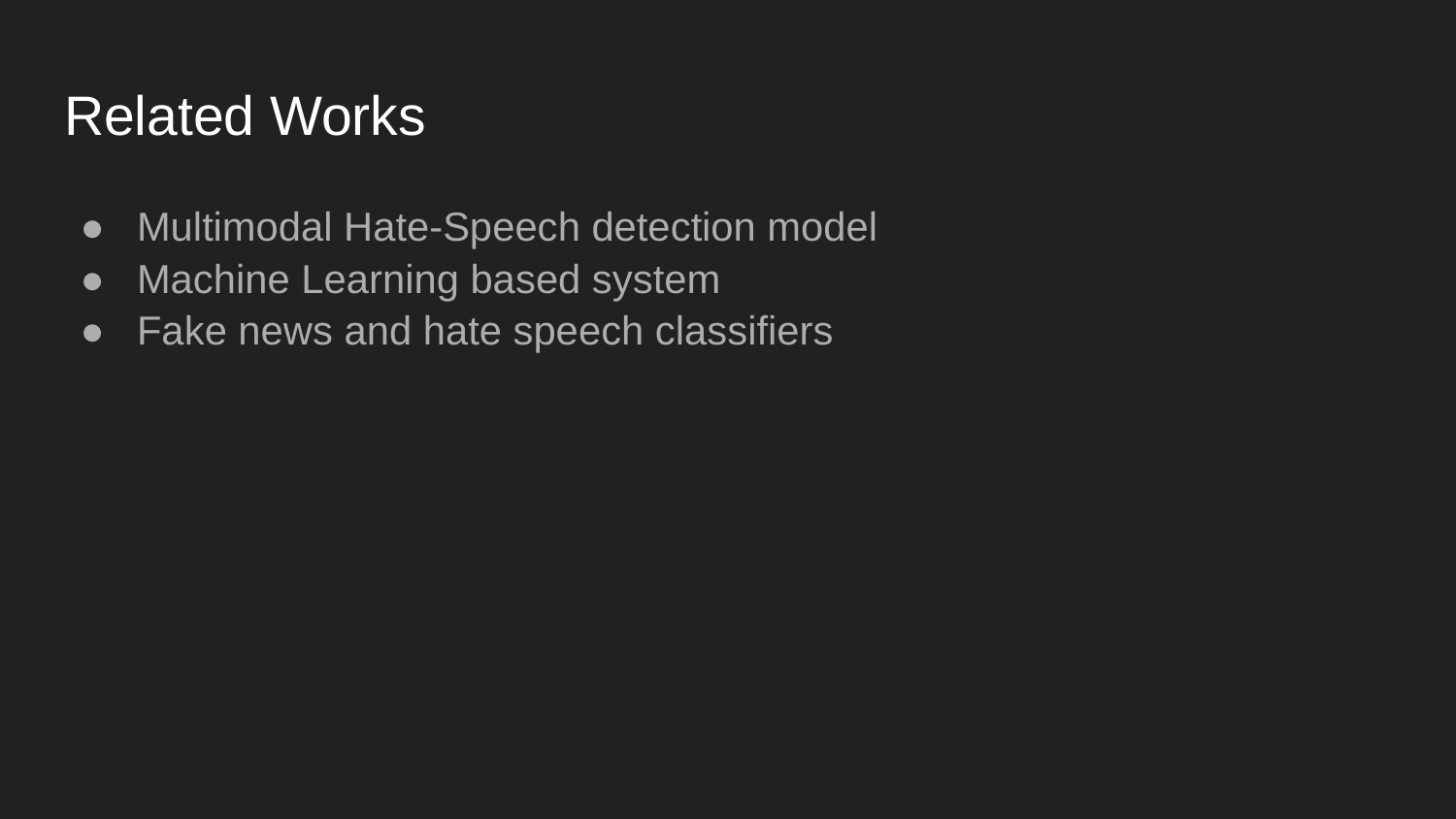

# Related Works
Multimodal Hate-Speech detection model
Machine Learning based system
Fake news and hate speech classifiers